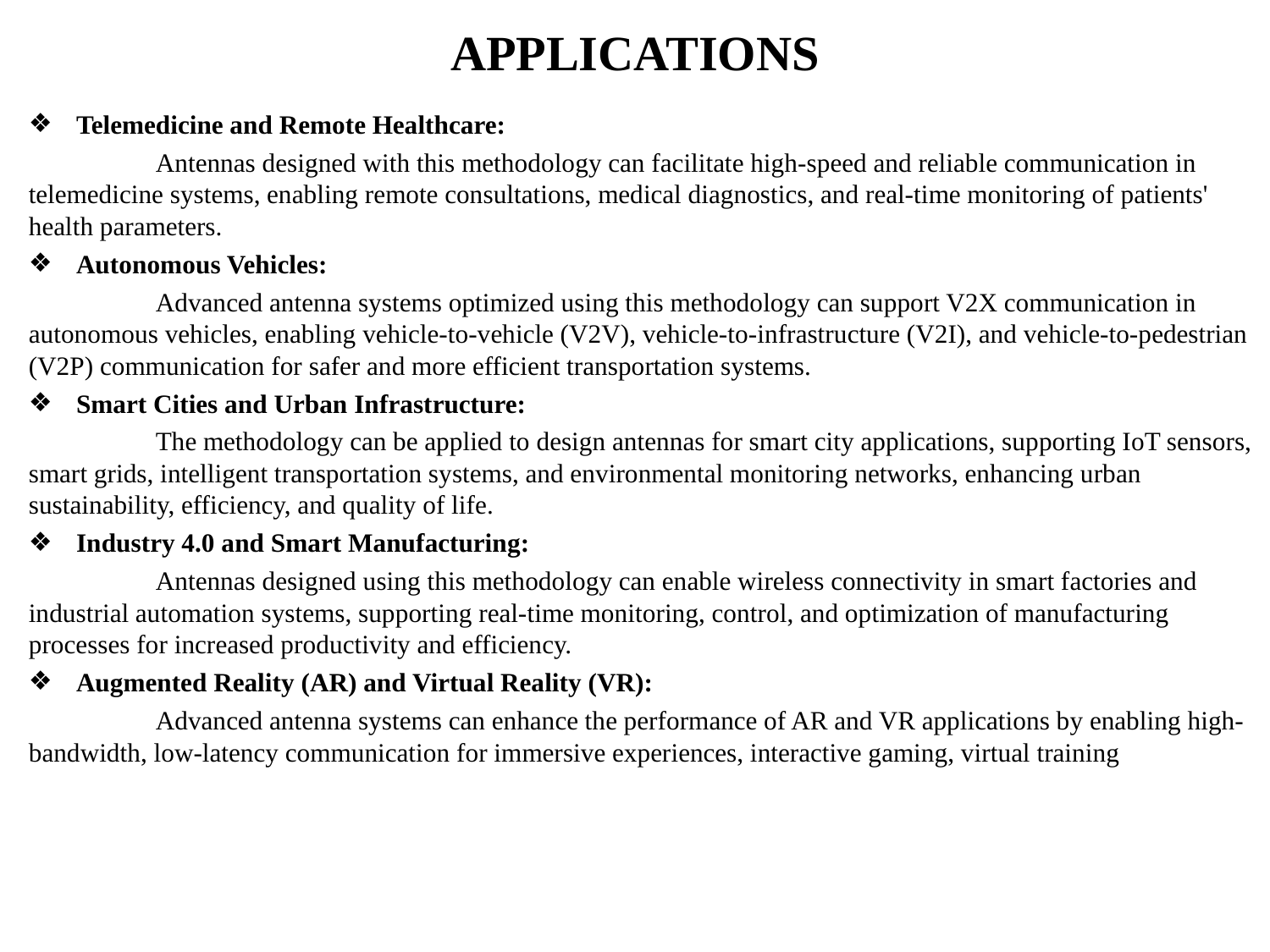

# APPLICATIONS
Telemedicine and Remote Healthcare:
	Antennas designed with this methodology can facilitate high-speed and reliable communication in telemedicine systems, enabling remote consultations, medical diagnostics, and real-time monitoring of patients' health parameters.
Autonomous Vehicles:
	Advanced antenna systems optimized using this methodology can support V2X communication in autonomous vehicles, enabling vehicle-to-vehicle (V2V), vehicle-to-infrastructure (V2I), and vehicle-to-pedestrian (V2P) communication for safer and more efficient transportation systems.
Smart Cities and Urban Infrastructure:
	The methodology can be applied to design antennas for smart city applications, supporting IoT sensors, smart grids, intelligent transportation systems, and environmental monitoring networks, enhancing urban sustainability, efficiency, and quality of life.
Industry 4.0 and Smart Manufacturing:
	Antennas designed using this methodology can enable wireless connectivity in smart factories and industrial automation systems, supporting real-time monitoring, control, and optimization of manufacturing processes for increased productivity and efficiency.
Augmented Reality (AR) and Virtual Reality (VR):
	Advanced antenna systems can enhance the performance of AR and VR applications by enabling high-bandwidth, low-latency communication for immersive experiences, interactive gaming, virtual training